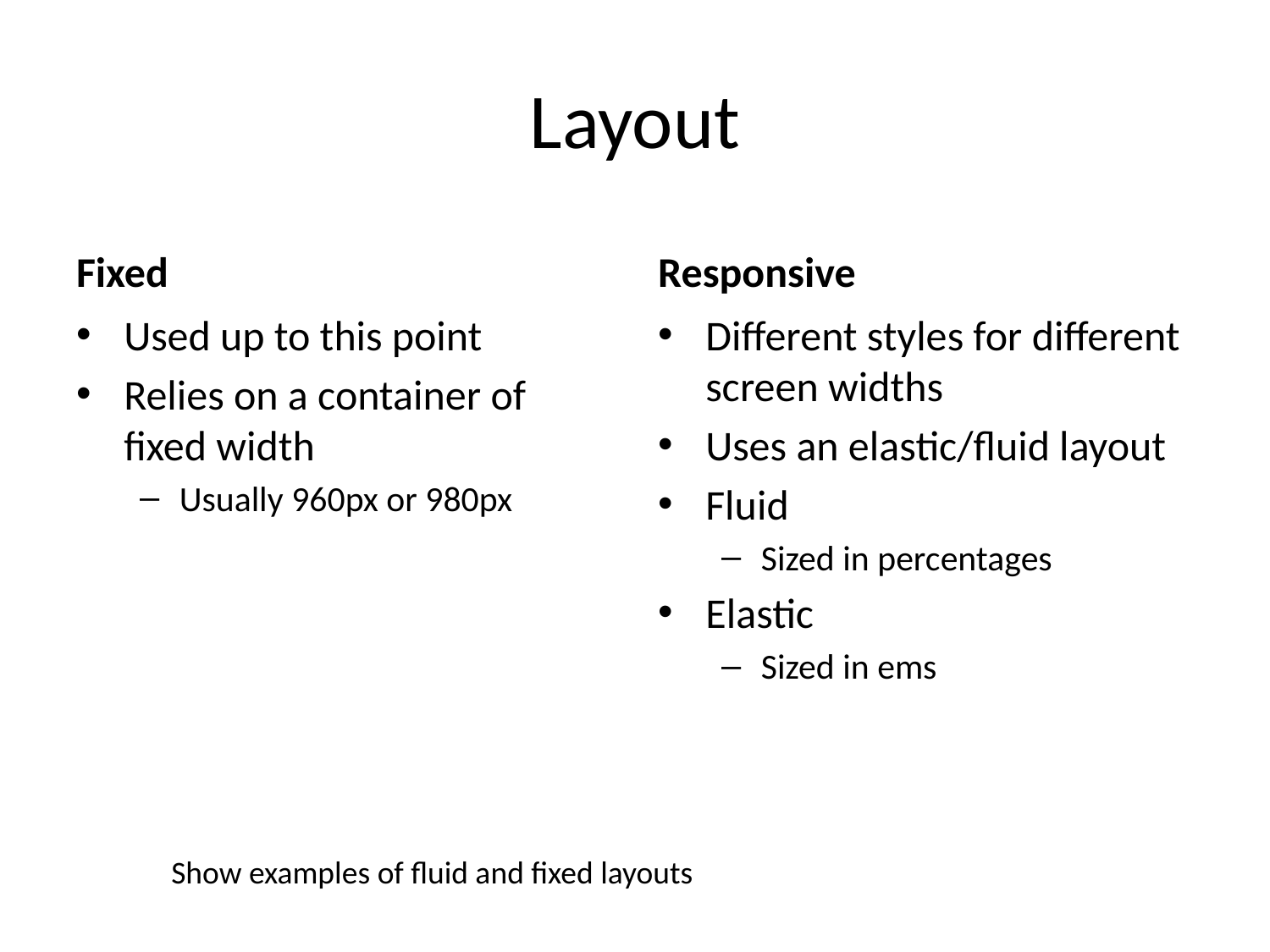

# Layout
Fixed
Responsive
Used up to this point
Relies on a container of fixed width
Usually 960px or 980px

Different styles for different screen widths
Uses an elastic/fluid layout
Fluid
Sized in percentages
Elastic
Sized in ems

Show examples of fluid and fixed layouts